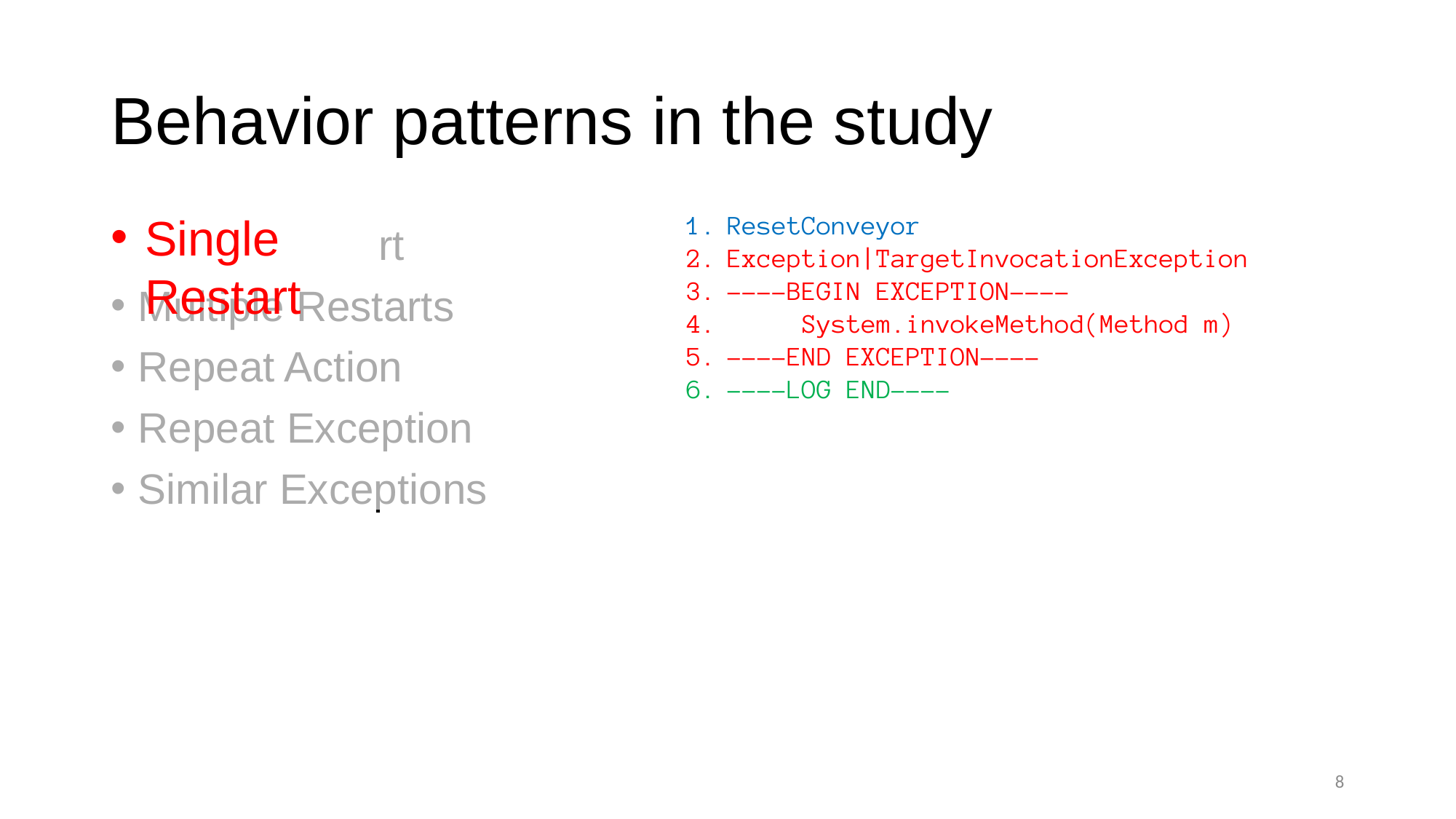

# Behavior patterns in the study

Single Restart
ResetConveyor
Exception|TargetInvocationException
----BEGIN EXCEPTION----
     System.invokeMethod(Method m)
----END EXCEPTION----
----LOG END----

Single Restart
Multiple Restarts
Repeat Action
Repeat Exception
Similar Exceptions
8